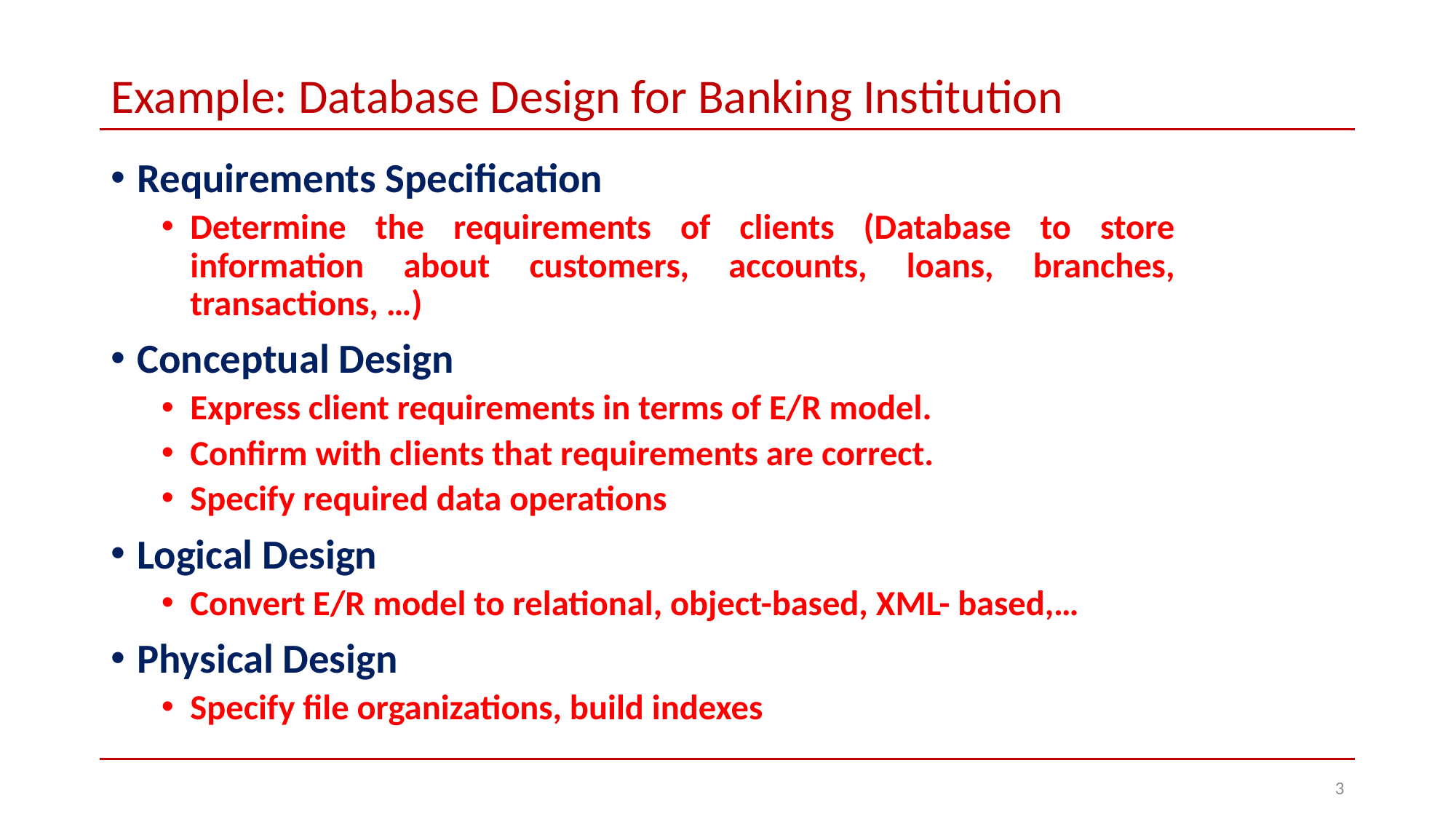

# Example: Database Design for Banking Institution
Requirements Specification
Determine the requirements of clients (Database to store information about customers, accounts, loans, branches, transactions, …)
Conceptual Design
Express client requirements in terms of E/R model.
Confirm with clients that requirements are correct.
Specify required data operations
Logical Design
Convert E/R model to relational, object-based, XML- based,…
Physical Design
Specify file organizations, build indexes
3